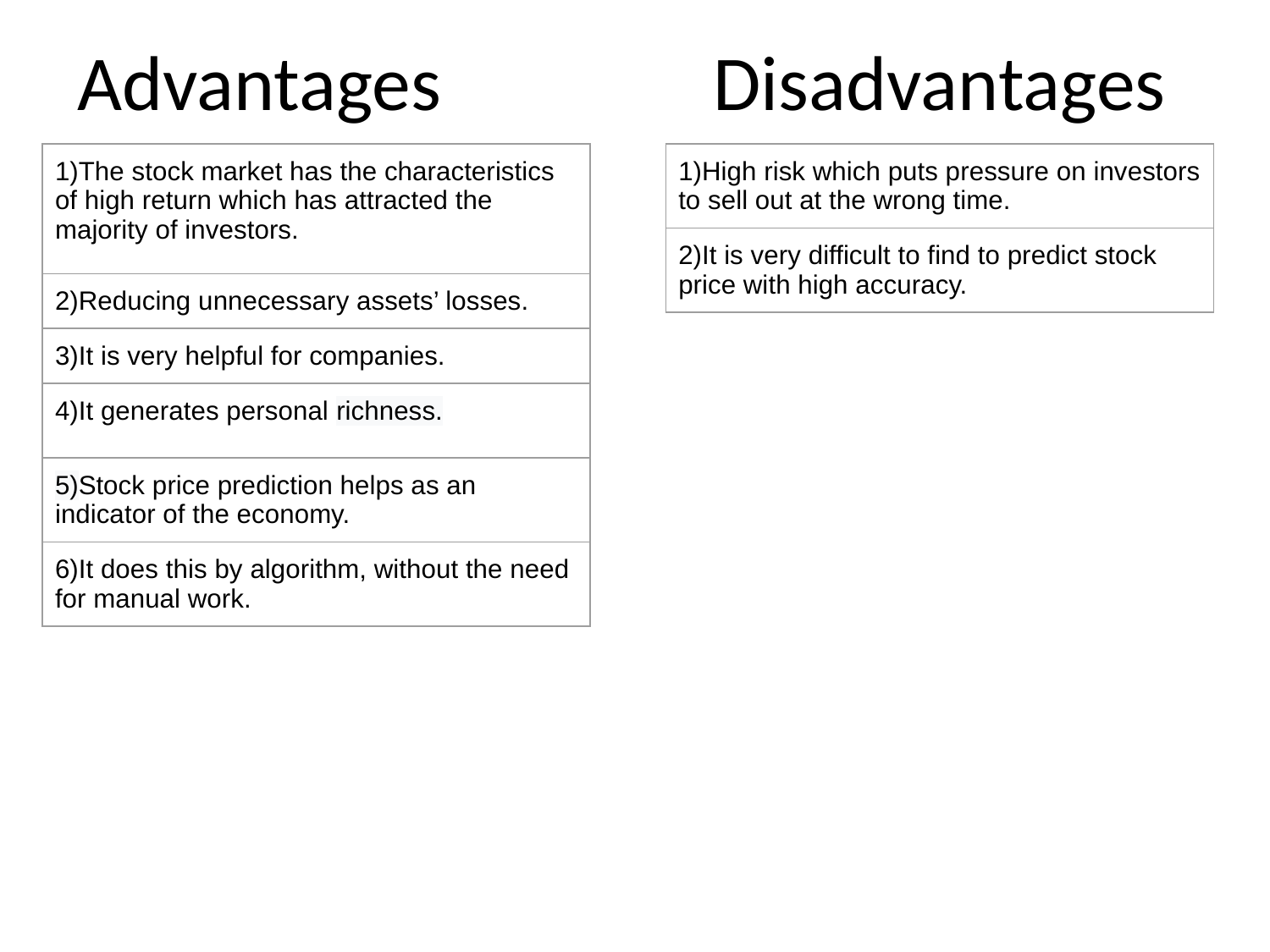

# Advantages
Disadvantages
| 1)The stock market has the characteristics of high return which has attracted the majority of investors. |
| --- |
| 2)Reducing unnecessary assets’ losses. |
| 3)It is very helpful for companies. |
| 4)It generates personal richness. |
| 5)Stock price prediction helps as an indicator of the economy. |
| 6)It does this by algorithm, without the need for manual work. |
| 1)High risk which puts pressure on investors to sell out at the wrong time. |
| --- |
| 2)It is very difficult to find to predict stock price with high accuracy. |